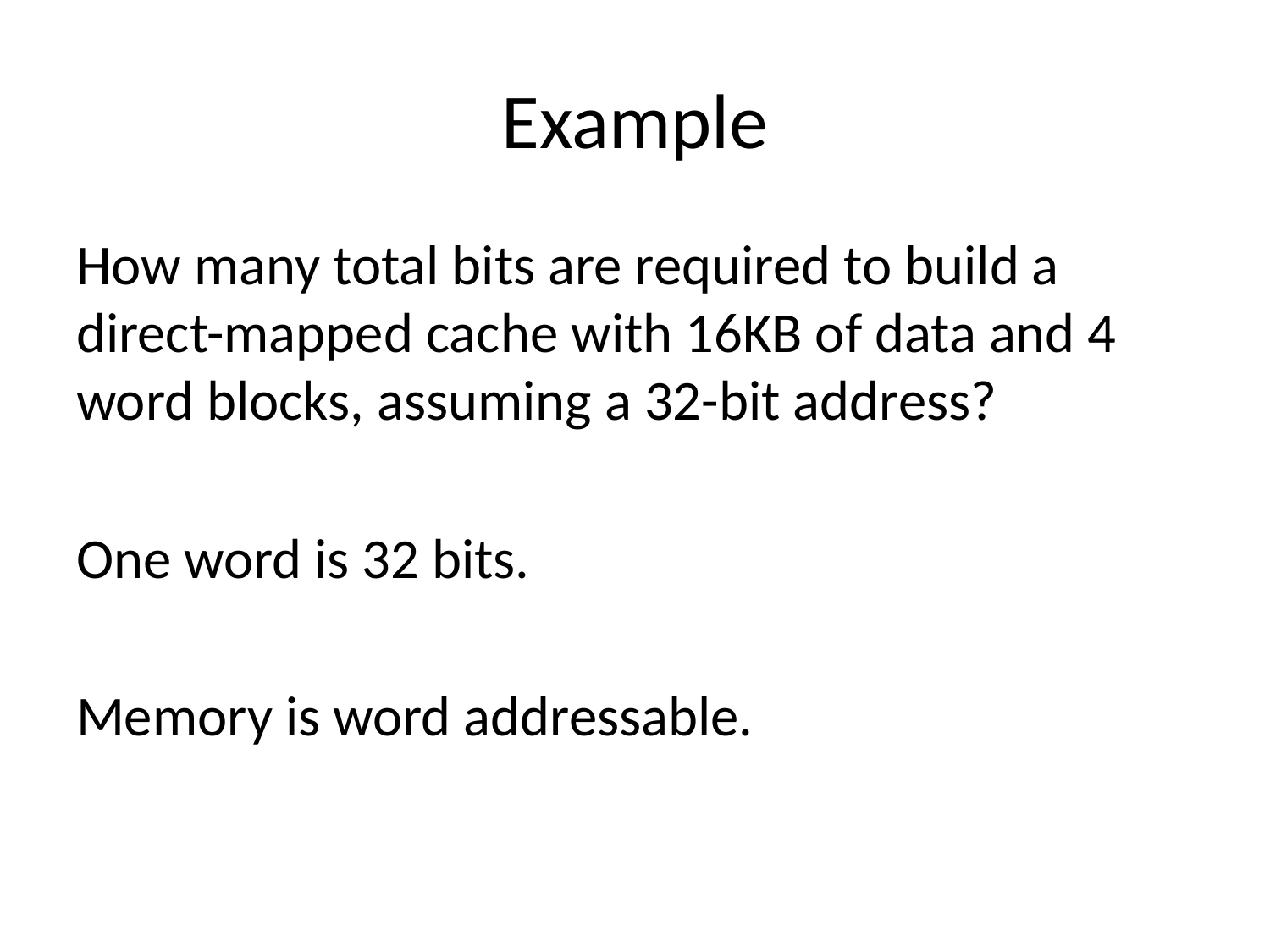

# Example
How many total bits are required to build a direct-mapped cache with 16KB of data and 4 word blocks, assuming a 32-bit address?

One word is 32 bits.

Memory is word addressable.